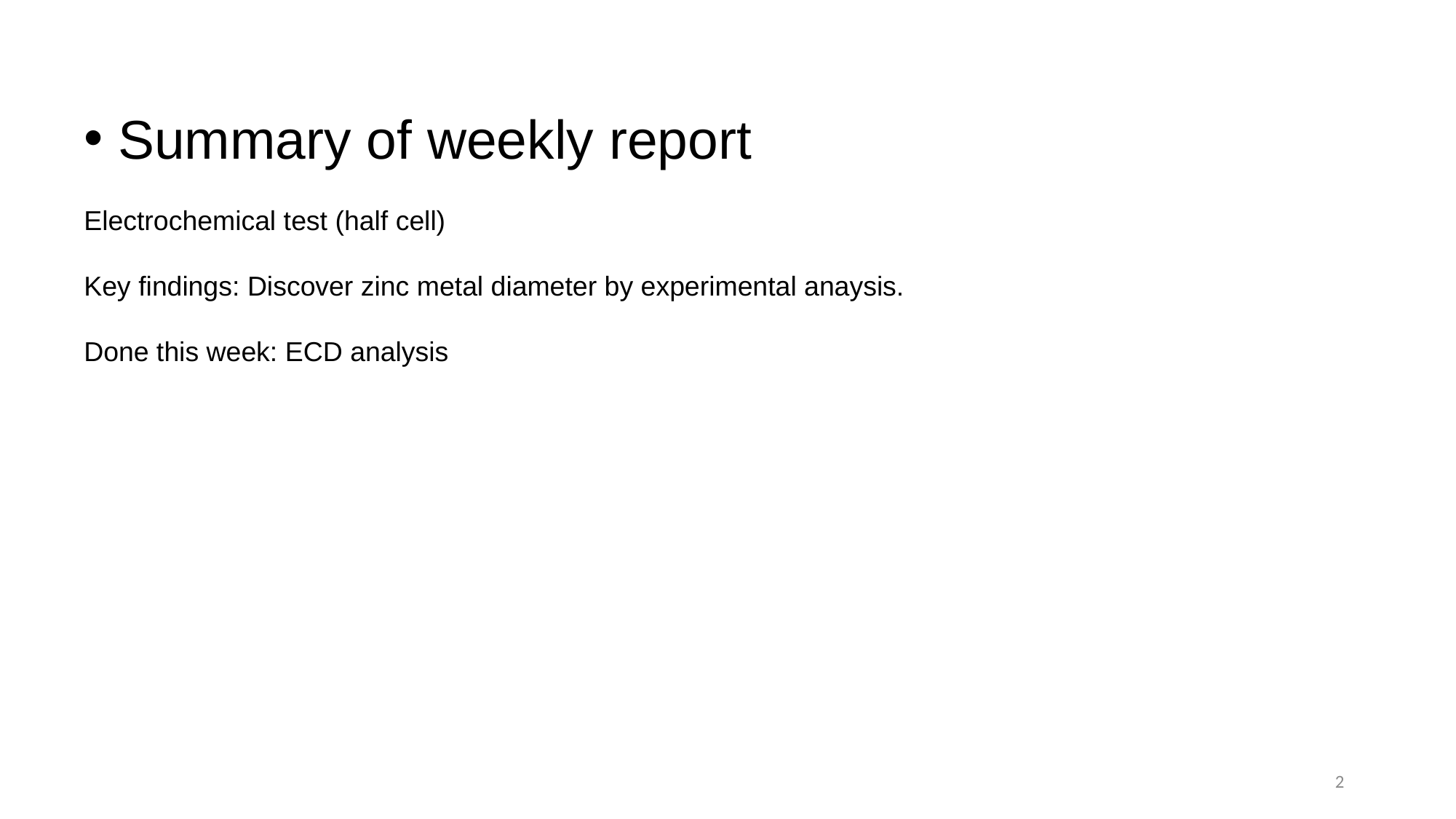

Summary of weekly report

Electrochemical test (half cell)

Key findings: Discover zinc metal diameter by experimental anaysis.

Done this week: ECD analysis
2